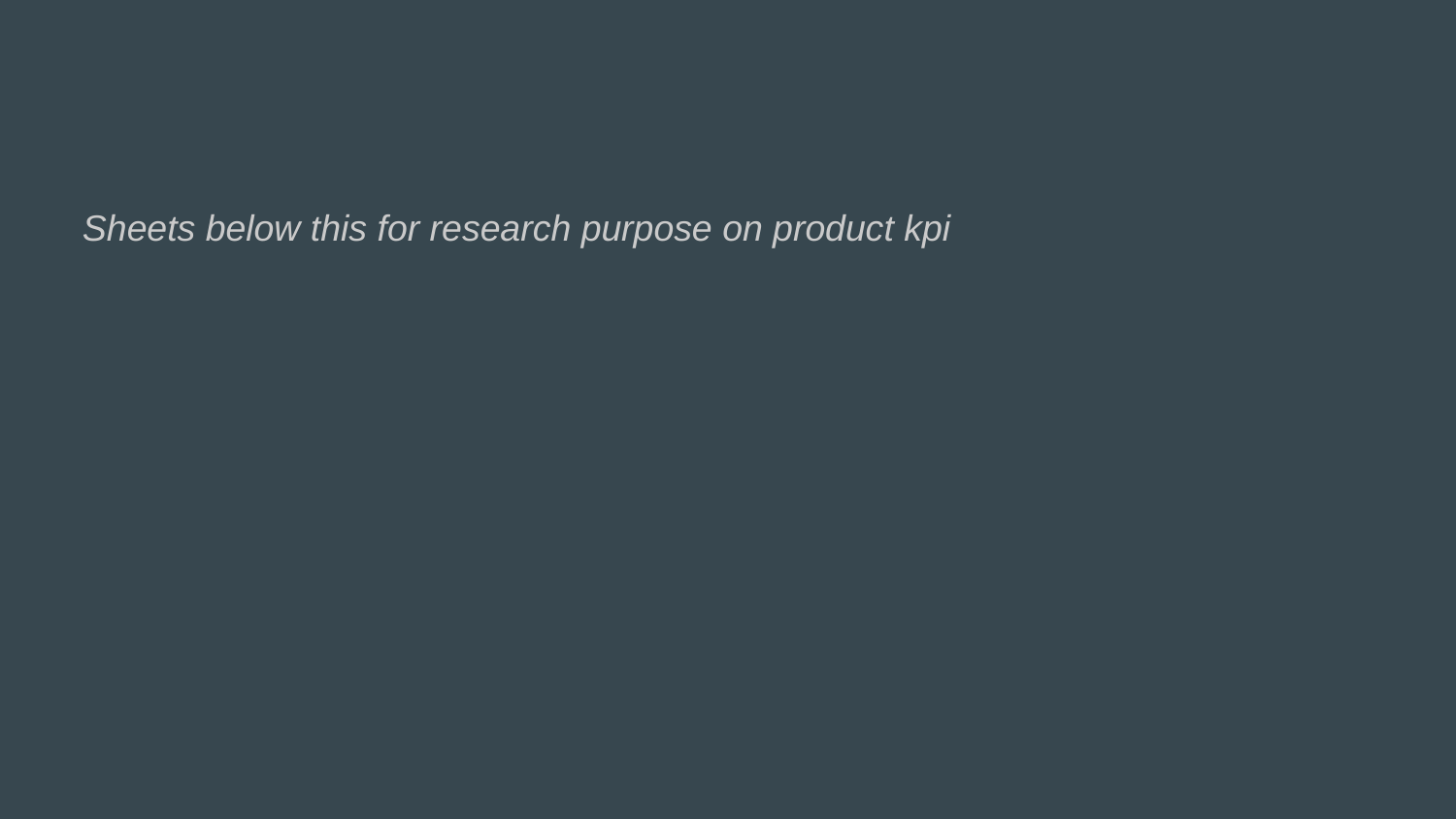

#
Sheets below this for research purpose on product kpi